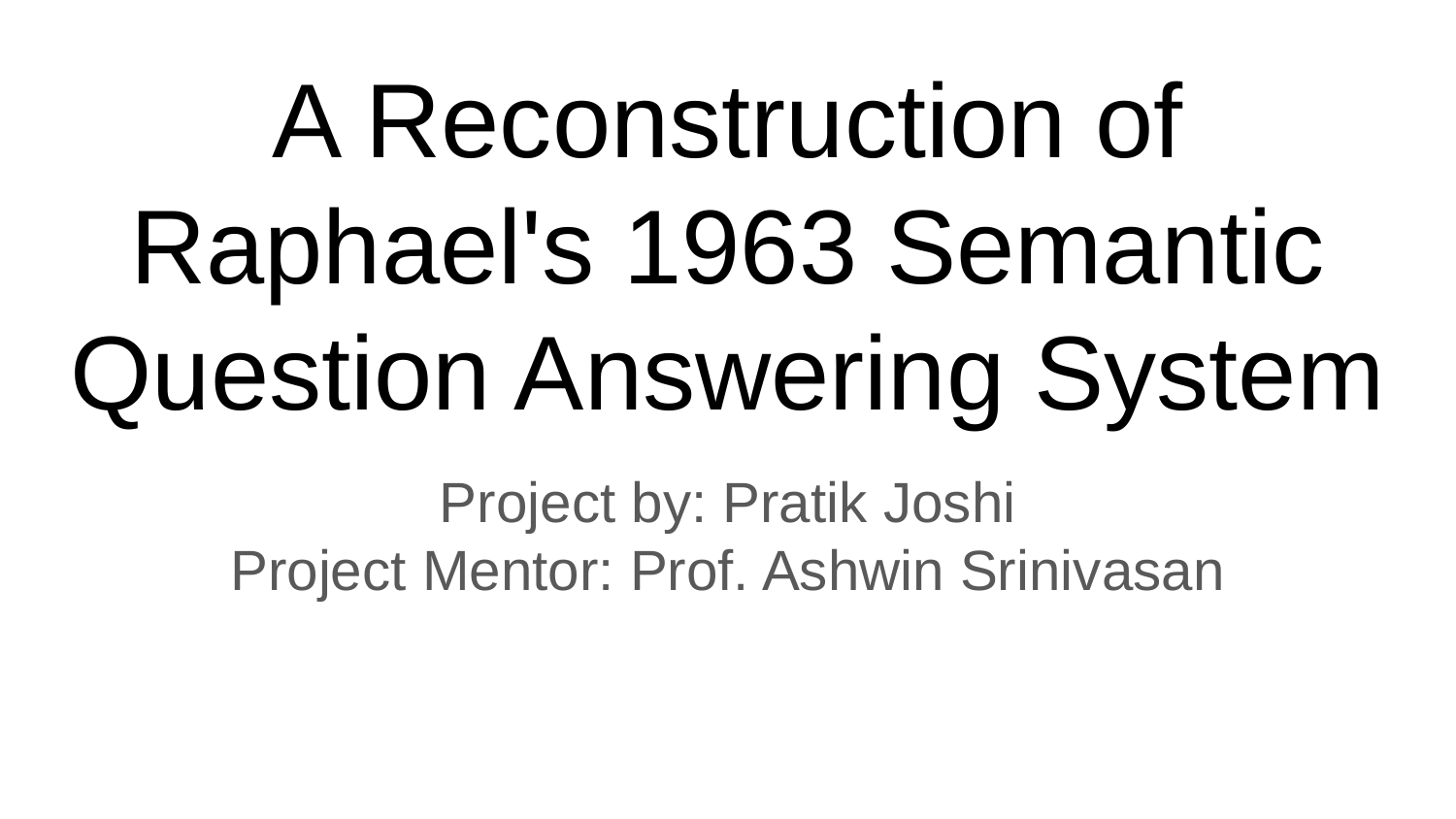

# A Reconstruction of Raphael's 1963 Semantic Question Answering System
Project by: Pratik Joshi
Project Mentor: Prof. Ashwin Srinivasan